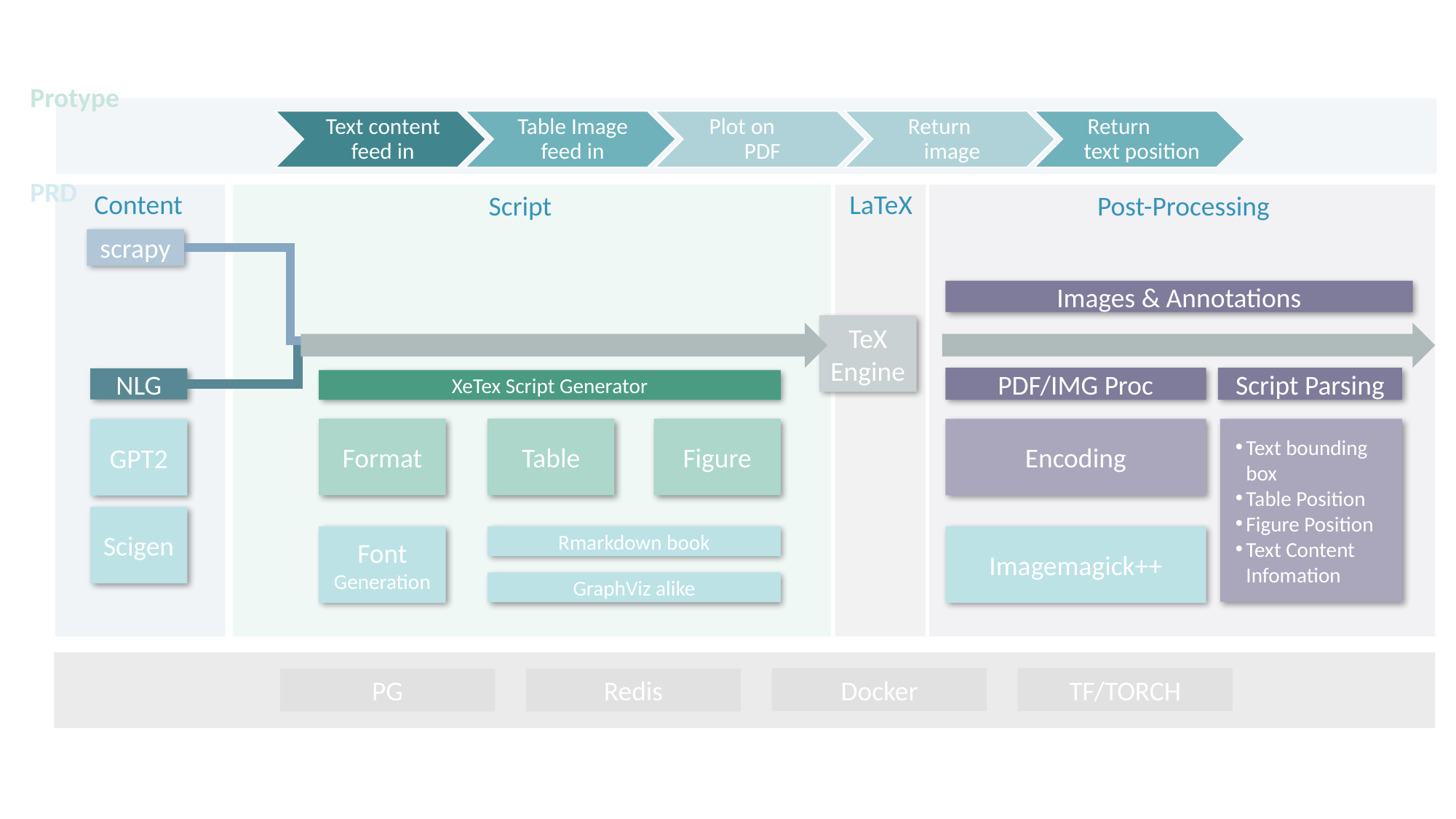

Protype

Text content feed in
Table Image feed in
Plot on         PDF
Return      image
Return          text position
PRD
Content
LaTeX
Script
Post-Processing

scrapy
Images & Annotations
TeX Engine

Script Parsing
PDF/IMG Proc
NLG
XeTex Script Generator
Format
Table
Figure
Text bounding box
Table Position
Figure Position
Text Content Infomation
Encoding
GPT2
Scigen
Rmarkdown book
Font
Generation
Imagemagick++
GraphViz alike

Docker
TF/TORCH
PG
Redis